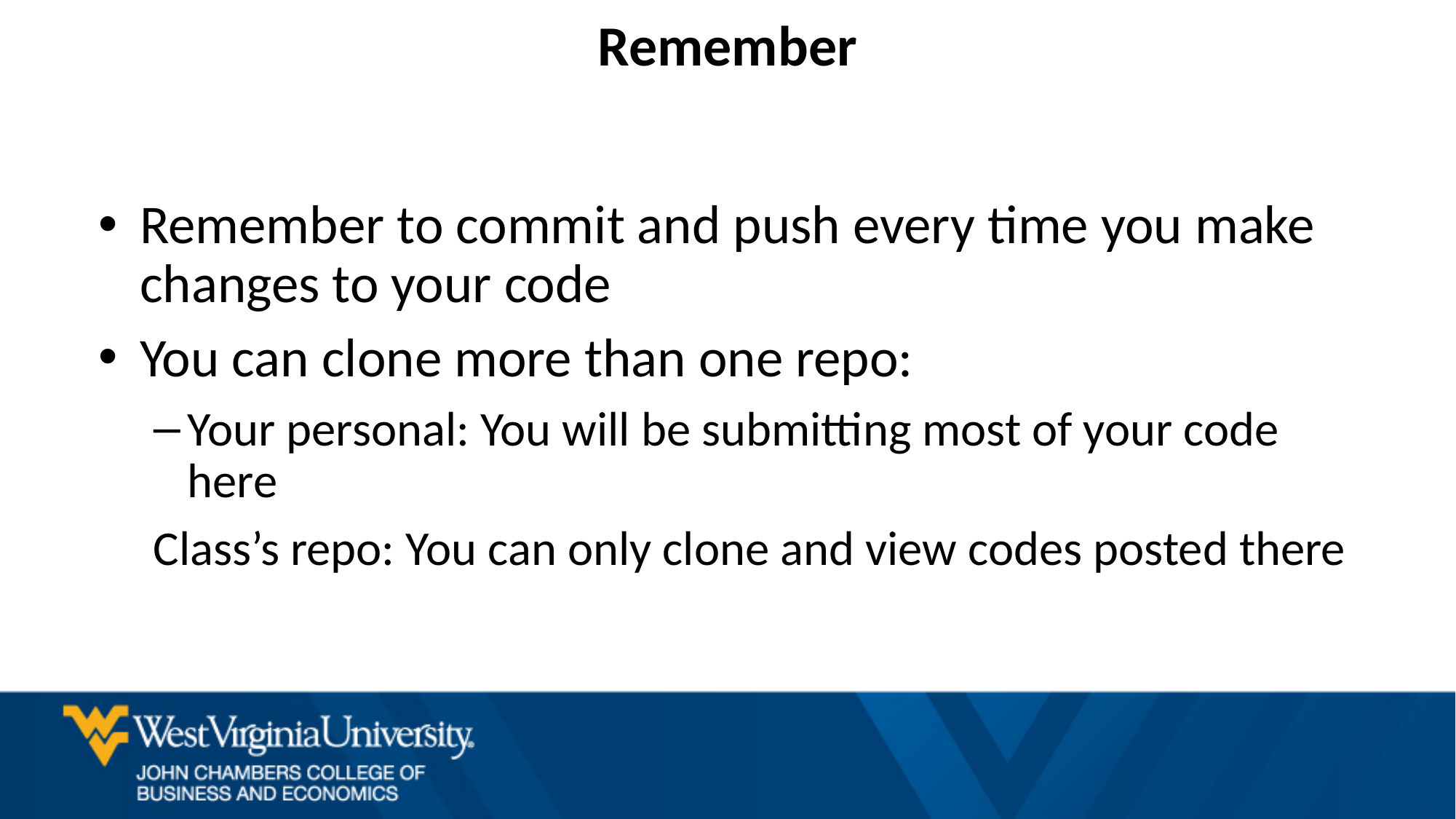

# Remember
Remember to commit and push every time you make changes to your code
You can clone more than one repo:
Your personal: You will be submitting most of your code here
Class’s repo: You can only clone and view codes posted there